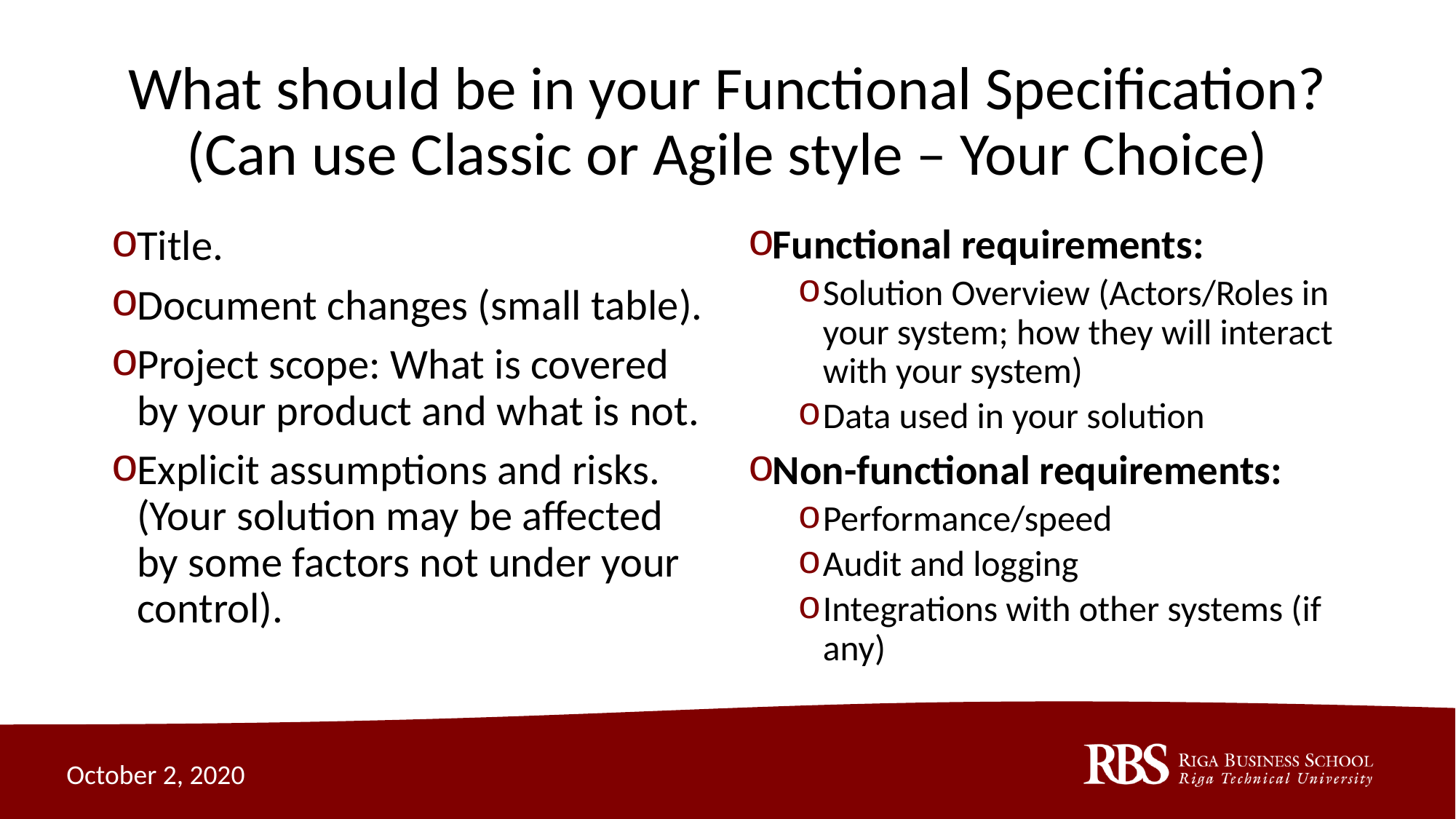

# What should be in your Functional Specification? (Can use Classic or Agile style – Your Choice)
Title.
Document changes (small table).
Project scope: What is covered by your product and what is not.
Explicit assumptions and risks. (Your solution may be affected by some factors not under your control).

Functional requirements:
Solution Overview (Actors/Roles in your system; how they will interact with your system)
Data used in your solution
Non-functional requirements:
Performance/speed
Audit and logging
Integrations with other systems (if any)

October 2, 2020